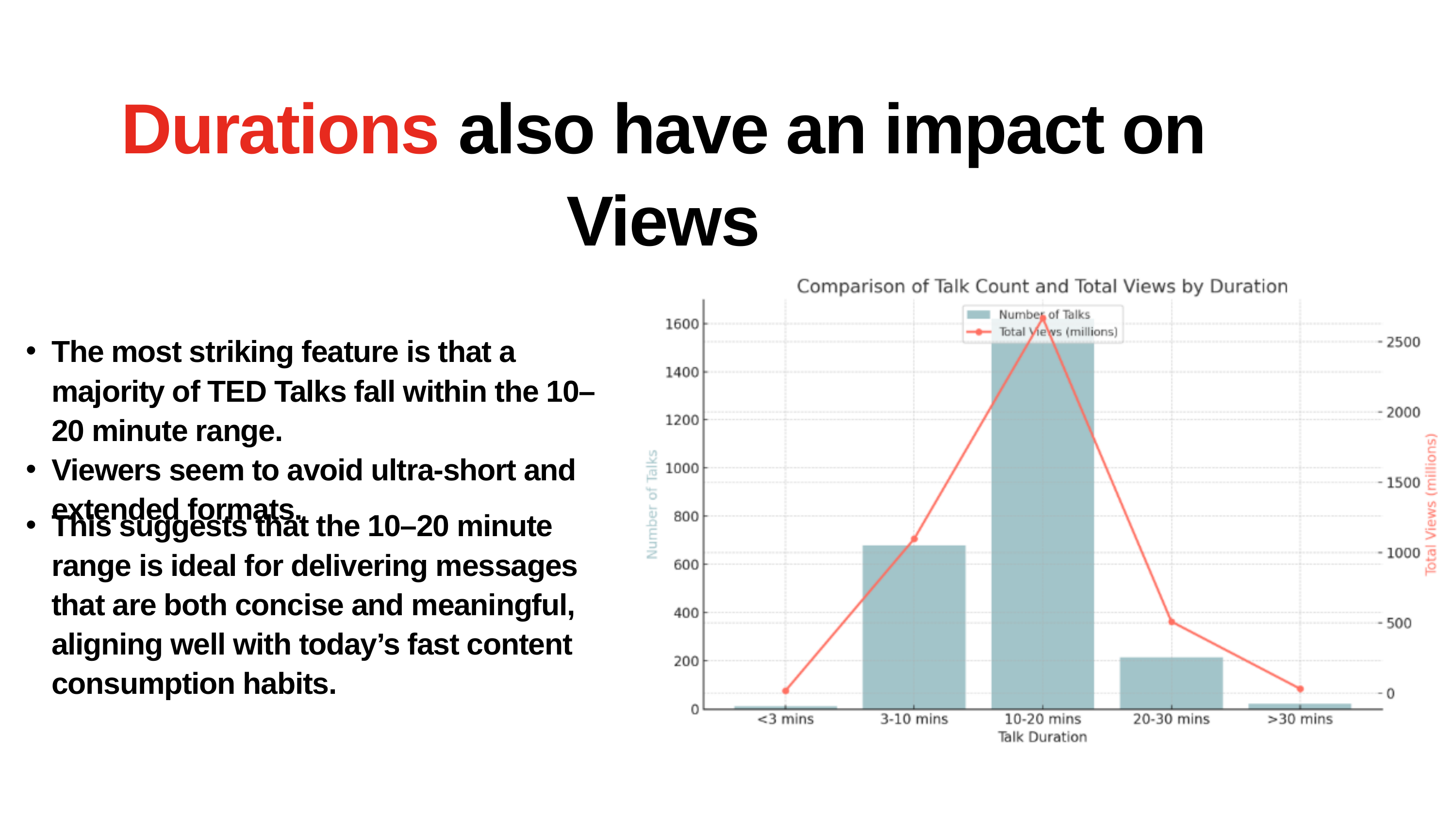

Durations also have an impact on Views

The most striking feature is that a majority of TED Talks fall within the 10–20 minute range.
Viewers seem to avoid ultra-short and extended formats.
This suggests that the 10–20 minute range is ideal for delivering messages that are both concise and meaningful, aligning well with today’s fast content consumption habits.